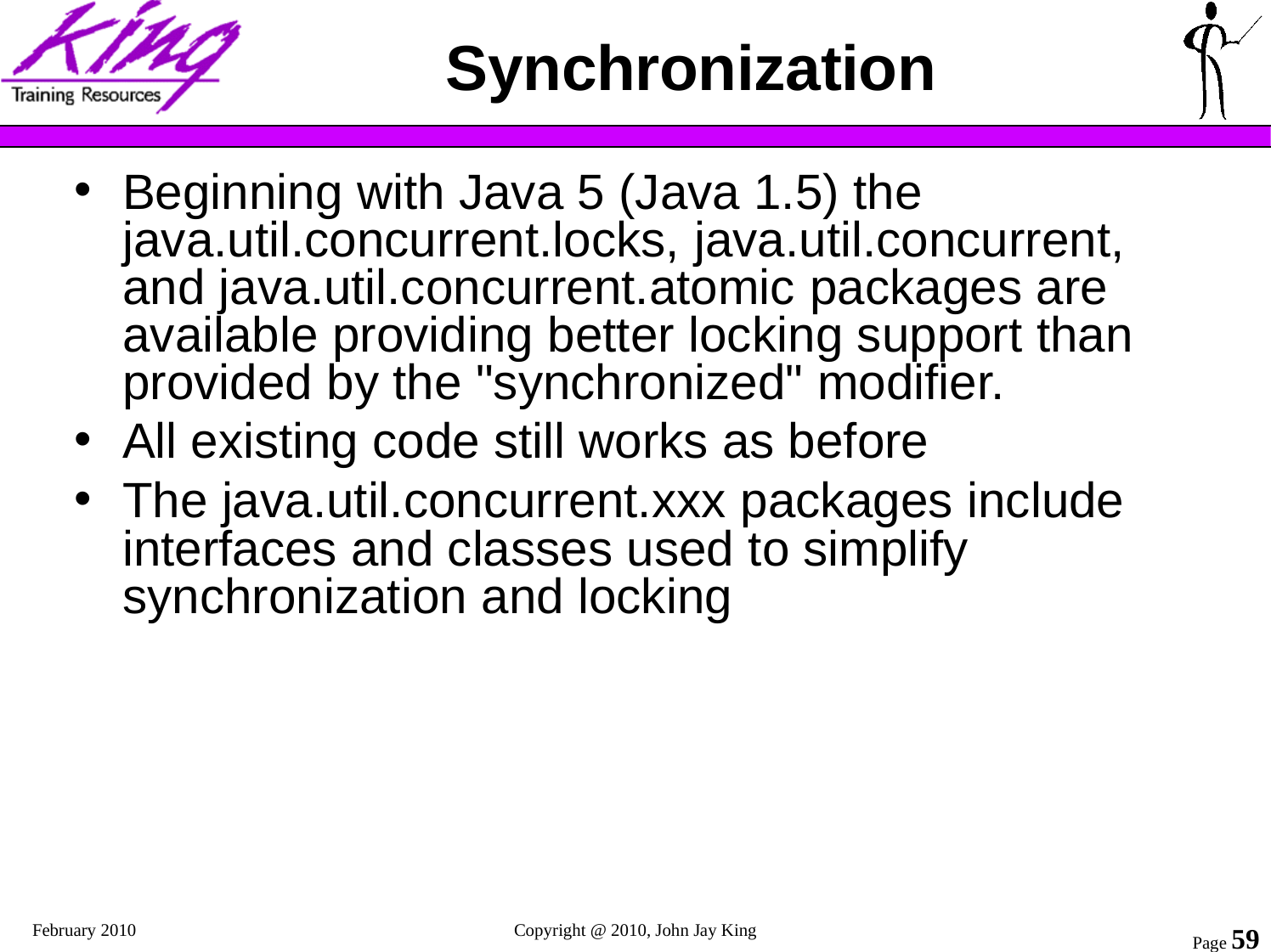

# Synchronization
Beginning with Java 5 (Java 1.5) the java.util.concurrent.locks, java.util.concurrent, and java.util.concurrent.atomic packages are available providing better locking support than provided by the "synchronized" modifier.
All existing code still works as before
The java.util.concurrent.xxx packages include interfaces and classes used to simplify synchronization and locking
February 2010
Copyright @ 2010, John Jay King
Page 59